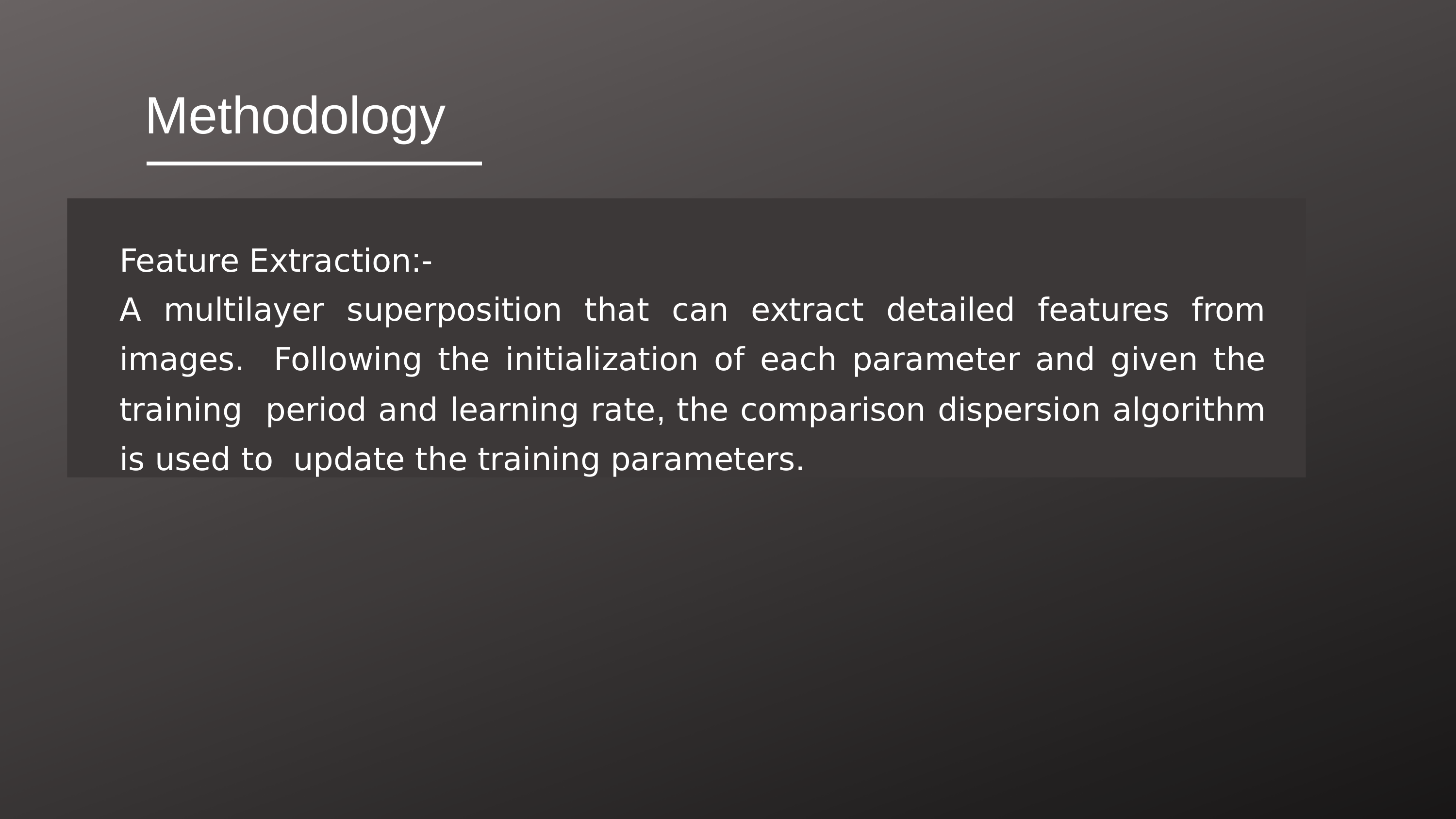

# Methodology

Feature Extraction:-
A multilayer superposition that can extract detailed features from images.  Following the initialization of each parameter and given the training  period and learning rate, the comparison dispersion algorithm is used to  update the training parameters.